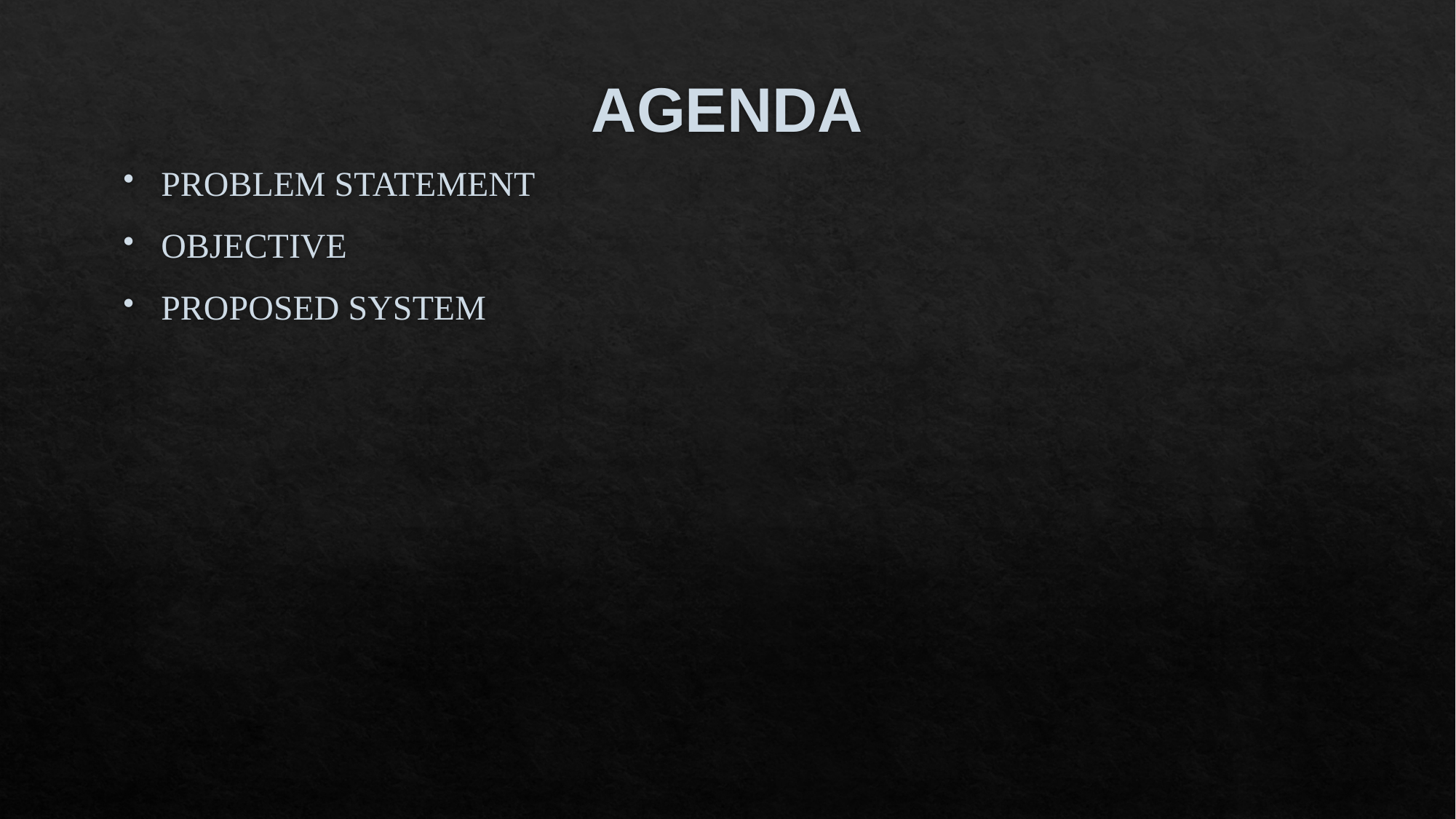

# AGENDA
PROBLEM STATEMENT
OBJECTIVE
PROPOSED SYSTEM